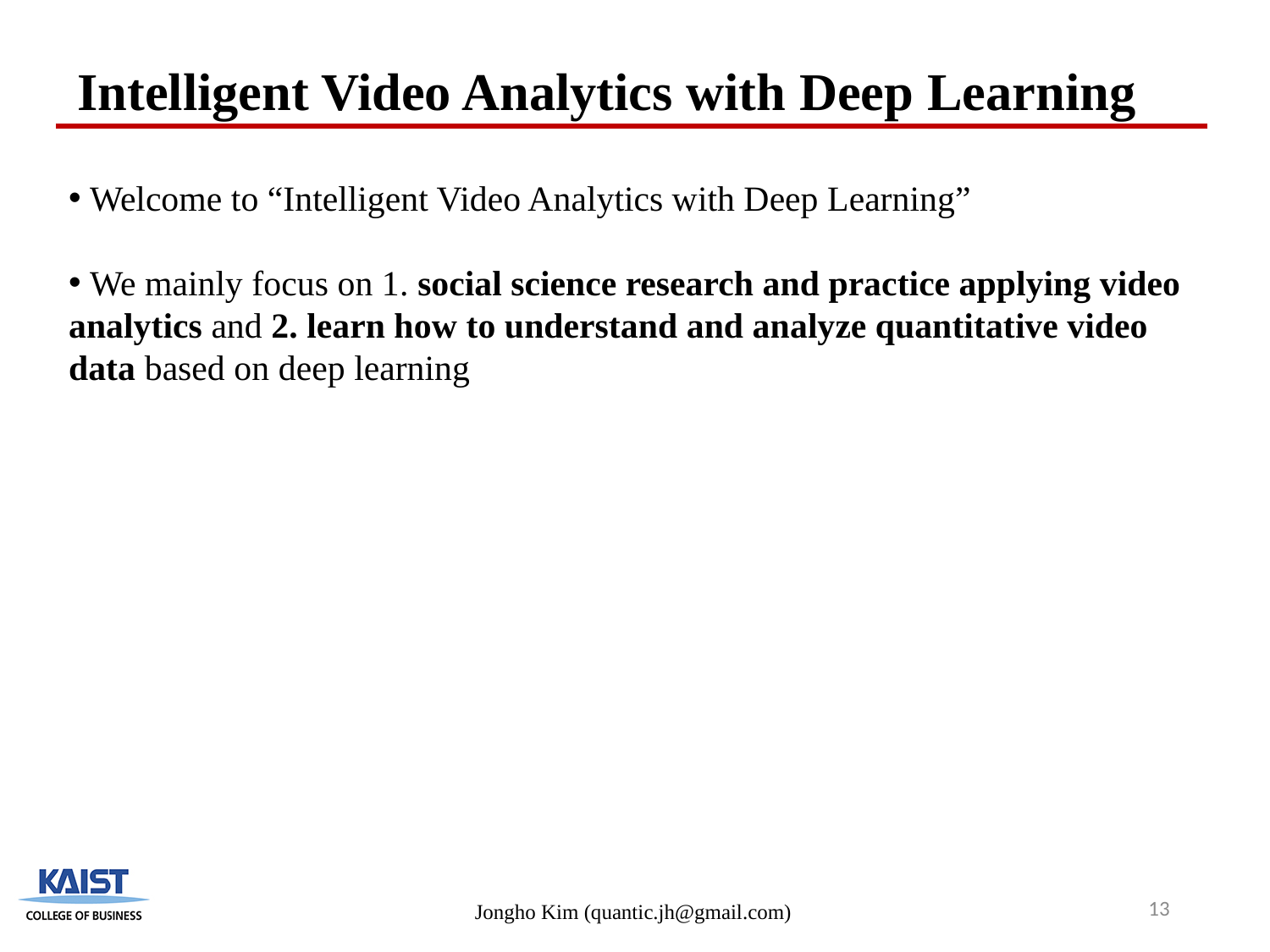

Intelligent Video Analytics with Deep Learning
 Welcome to “Intelligent Video Analytics with Deep Learning”

 We mainly focus on 1. social science research and practice applying video analytics and 2. learn how to understand and analyze quantitative video data based on deep learning
13